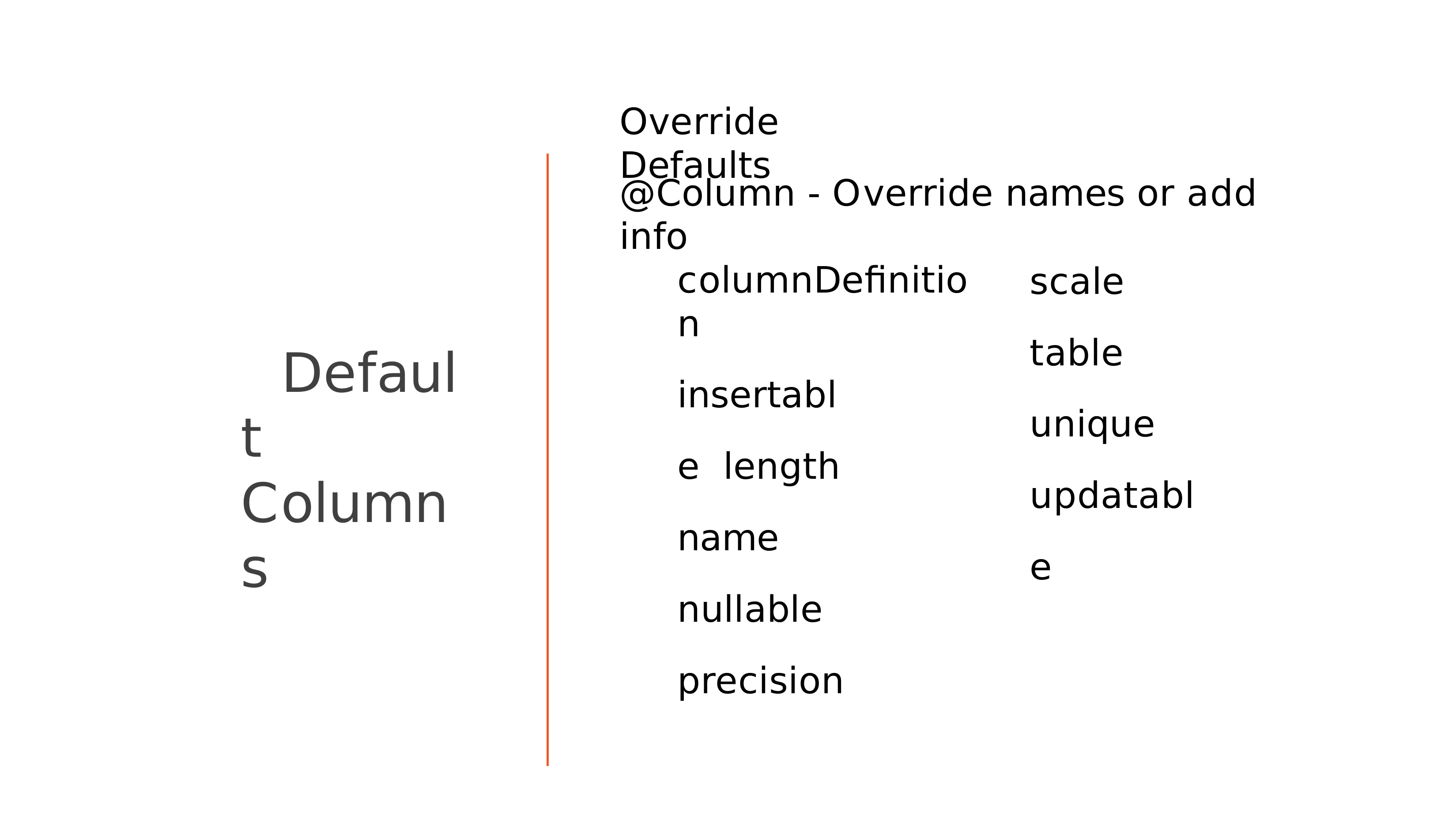

# Override Defaults

@Column - Override names or add info
columnDefinition
insertable  length  name  nullable  precision
scale
table  unique  updatable
Default  Columns
5